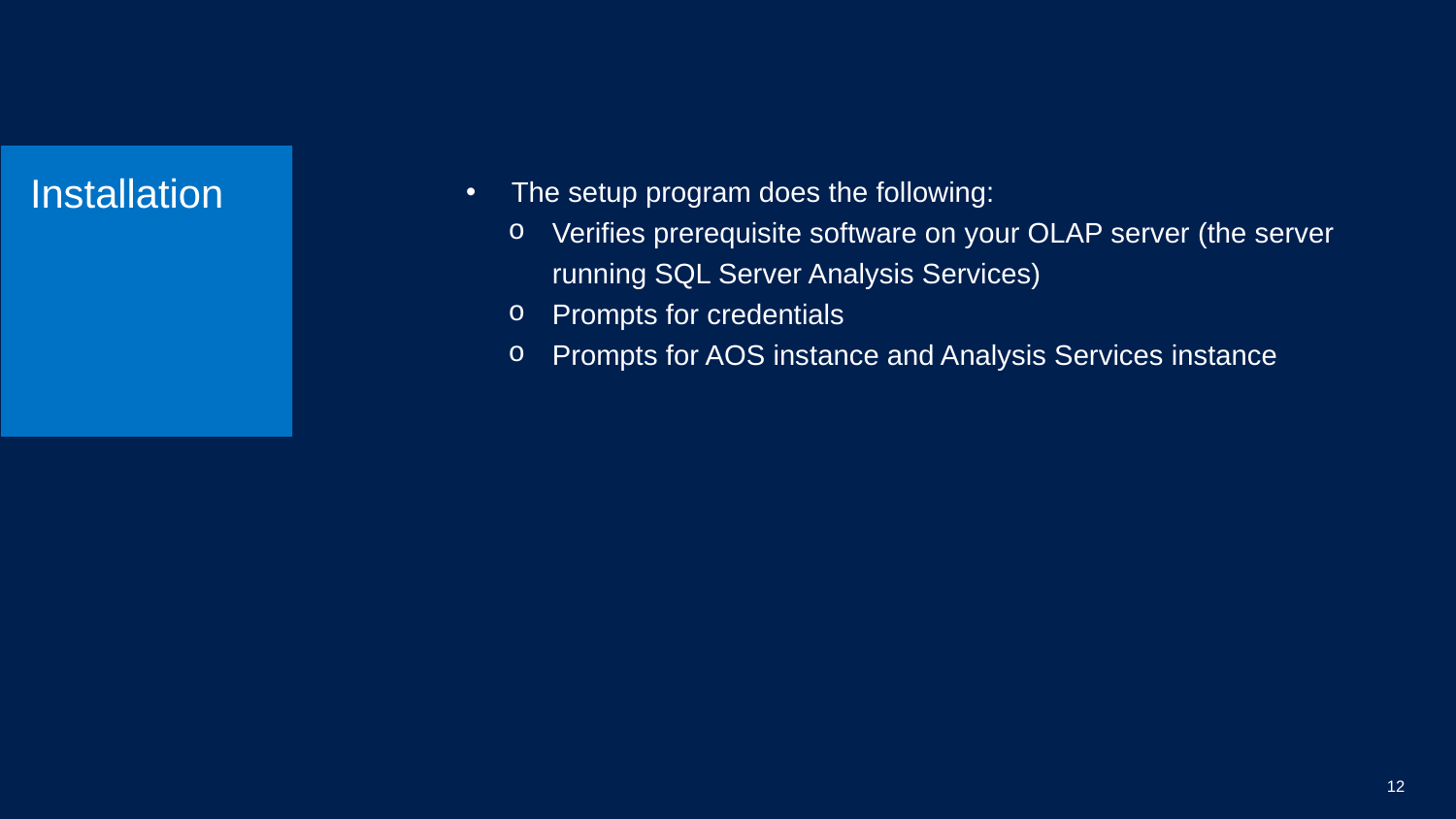

# Installation
The setup program does the following:
Verifies prerequisite software on your OLAP server (the server running SQL Server Analysis Services)
Prompts for credentials
Prompts for AOS instance and Analysis Services instance
12